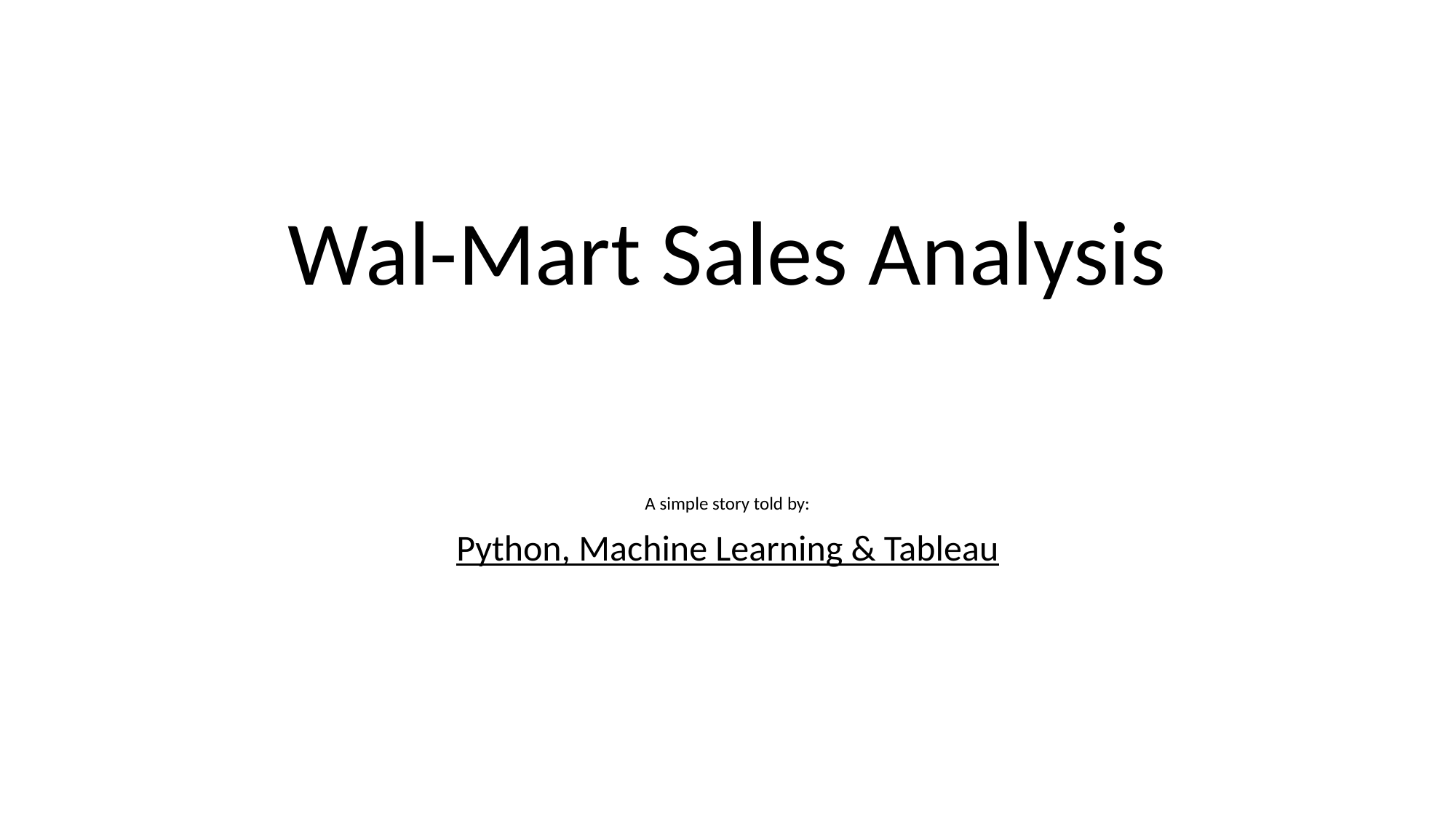

# Wal-Mart Sales Analysis

A simple story told by:
Python, Machine Learning & Tableau